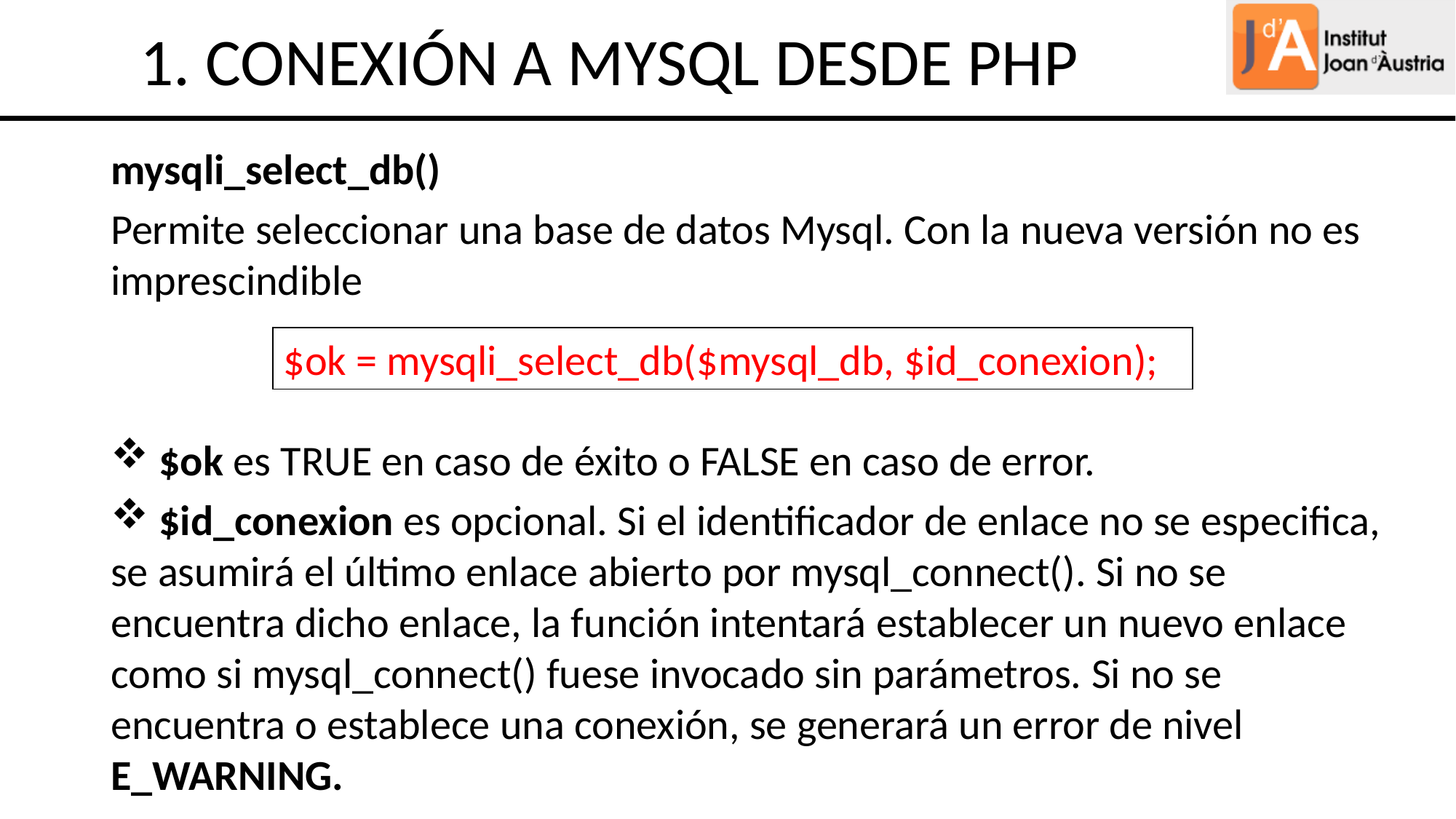

1. CONEXIÓN A MYSQL DESDE PHP
mysqli_select_db()
Permite seleccionar una base de datos Mysql. Con la nueva versión no es imprescindible

 $ok es TRUE en caso de éxito o FALSE en caso de error.
 $id_conexion es opcional. Si el identificador de enlace no se especifica, se asumirá el último enlace abierto por mysql_connect(). Si no se encuentra dicho enlace, la función intentará establecer un nuevo enlace como si mysql_connect() fuese invocado sin parámetros. Si no se encuentra o establece una conexión, se generará un error de nivel E_WARNING.
$ok = mysqli_select_db($mysql_db, $id_conexion);